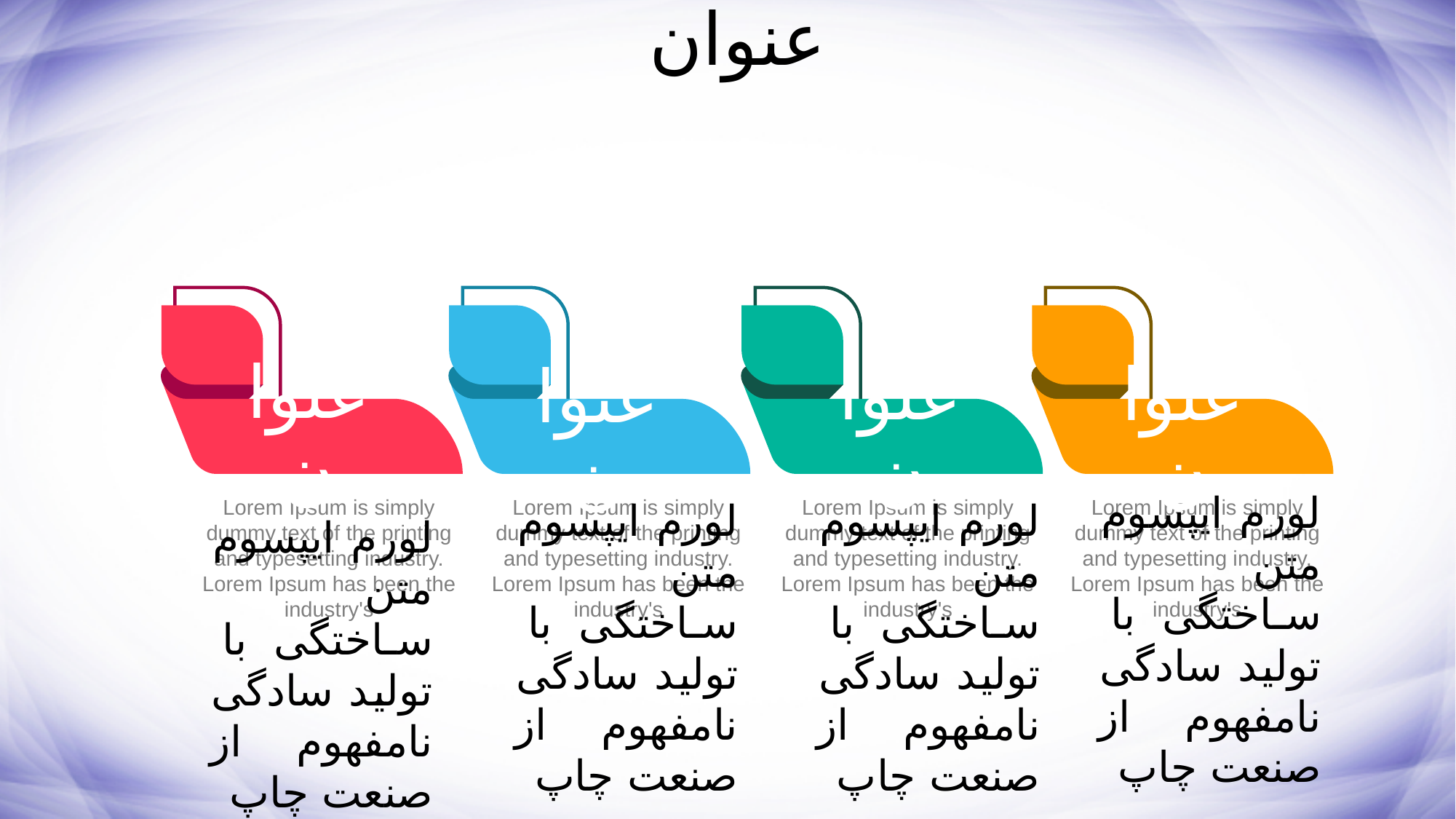

عنوان

عنوان
عنوان
عنوان
عنوان
لورم ایپسوم متن ساختگی با تولید سادگی نامفهوم از صنعت چاپ
لورم ایپسوم متن ساختگی با تولید سادگی نامفهوم از صنعت چاپ
Lorem Ipsum is simply dummy text of the printing and typesetting industry. Lorem Ipsum has been the industry's
Lorem Ipsum is simply dummy text of the printing and typesetting industry. Lorem Ipsum has been the industry's
Lorem Ipsum is simply dummy text of the printing and typesetting industry. Lorem Ipsum has been the industry's
لورم ایپسوم متن ساختگی با تولید سادگی نامفهوم از صنعت چاپ
Lorem Ipsum is simply dummy text of the printing and typesetting industry. Lorem Ipsum has been the industry's
لورم ایپسوم متن ساختگی با تولید سادگی نامفهوم از صنعت چاپ